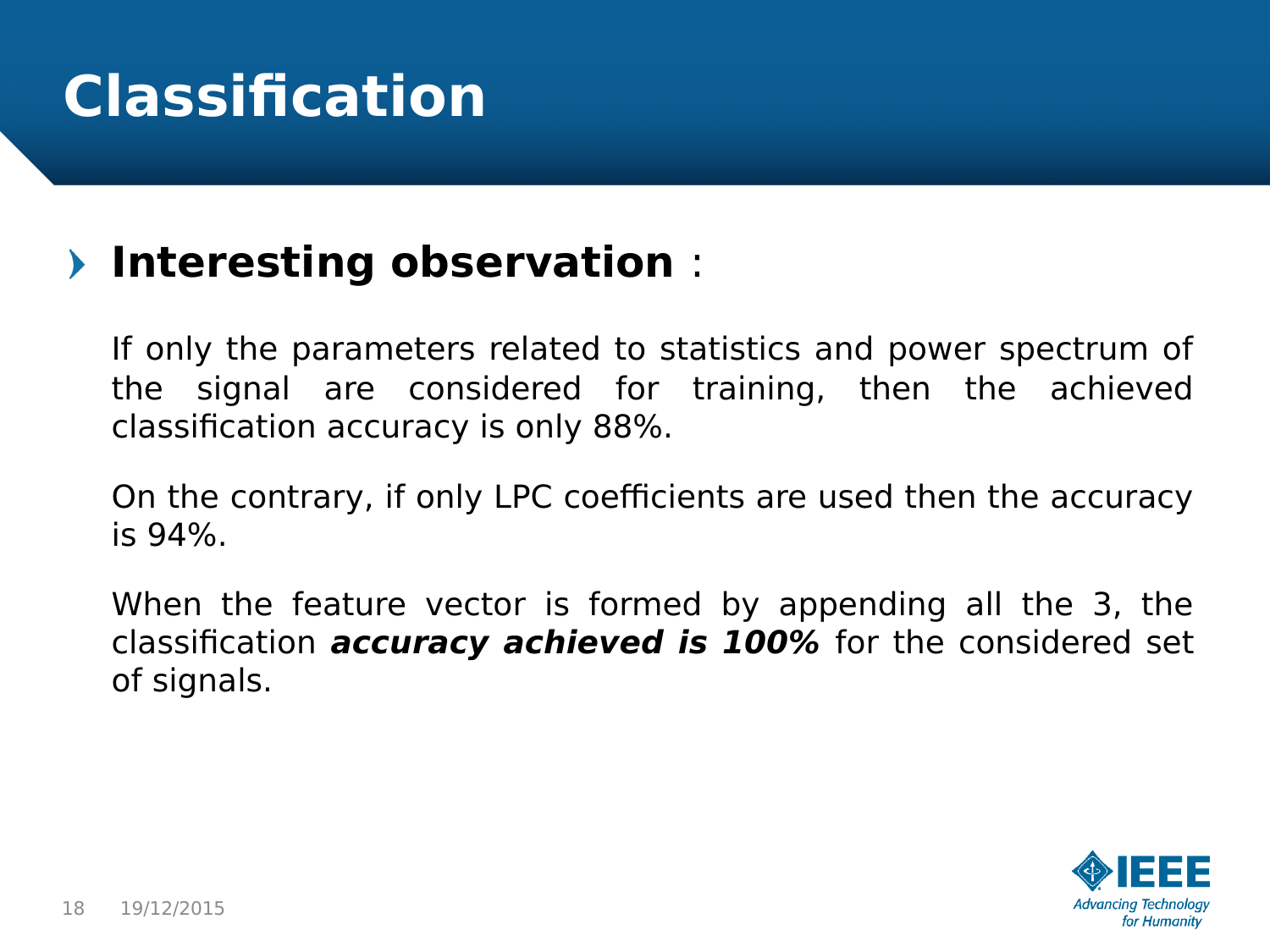

# Classification
Interesting observation :
	If only the parameters related to statistics and power spectrum of the signal are considered for training, then the achieved classification accuracy is only 88%.
	On the contrary, if only LPC coefficients are used then the accuracy is 94%.
	When the feature vector is formed by appending all the 3, the classification accuracy achieved is 100% for the considered set of signals.

18
19/12/2015